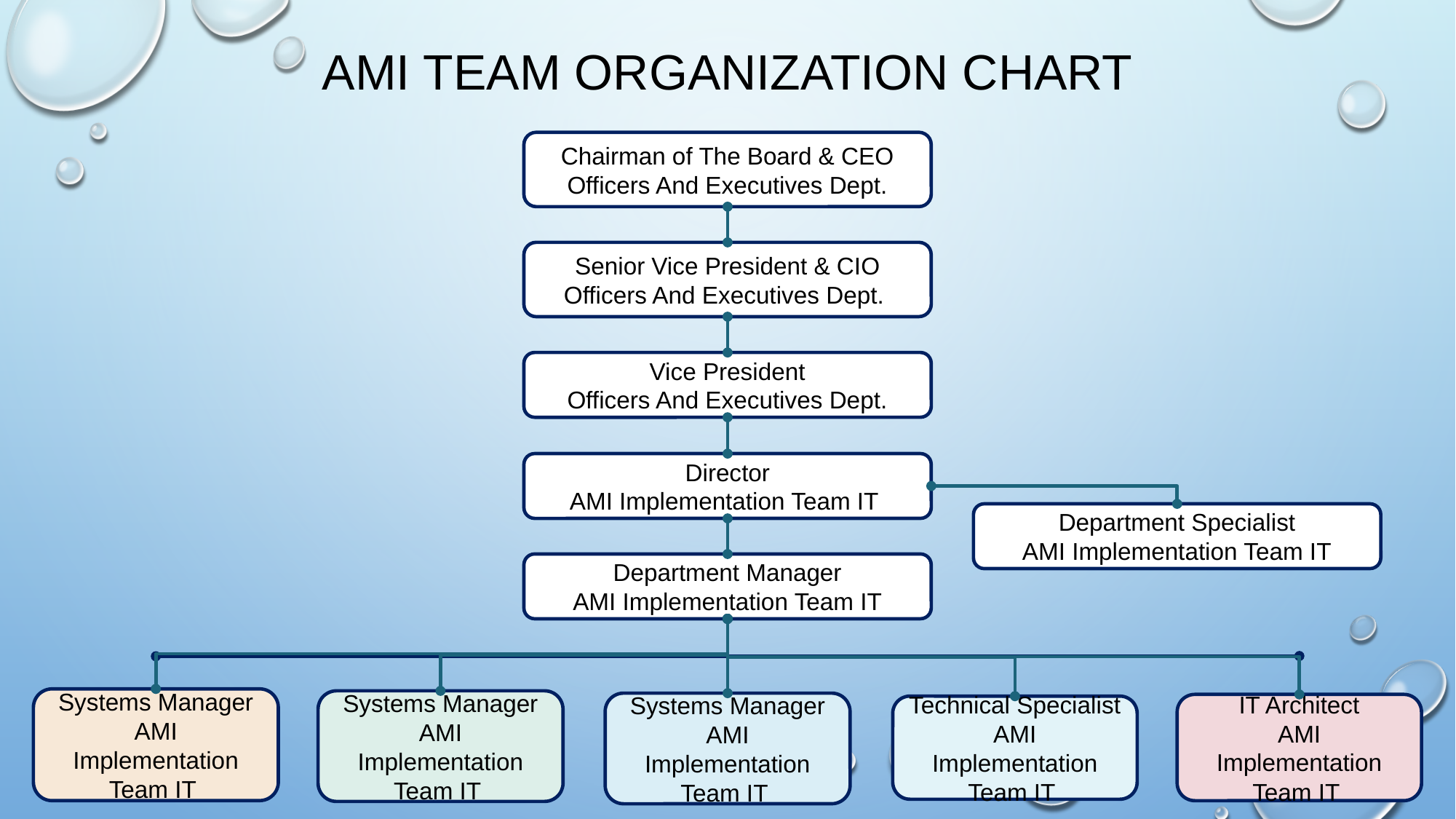

# AMI Team Organization Chart
Chairman of The Board & CEO
Officers And Executives Dept.
Senior Vice President & CIO
Officers And Executives Dept.
Vice President
Officers And Executives Dept.
Director
AMI Implementation Team IT
Department Specialist
AMI Implementation Team IT
Department Manager
AMI Implementation Team IT
Systems Manager
AMI Implementation Team IT
Systems Manager
AMI Implementation Team IT
Systems Manager
AMI Implementation Team IT
IT Architect
AMI Implementation Team IT
Technical Specialist
AMI Implementation Team IT